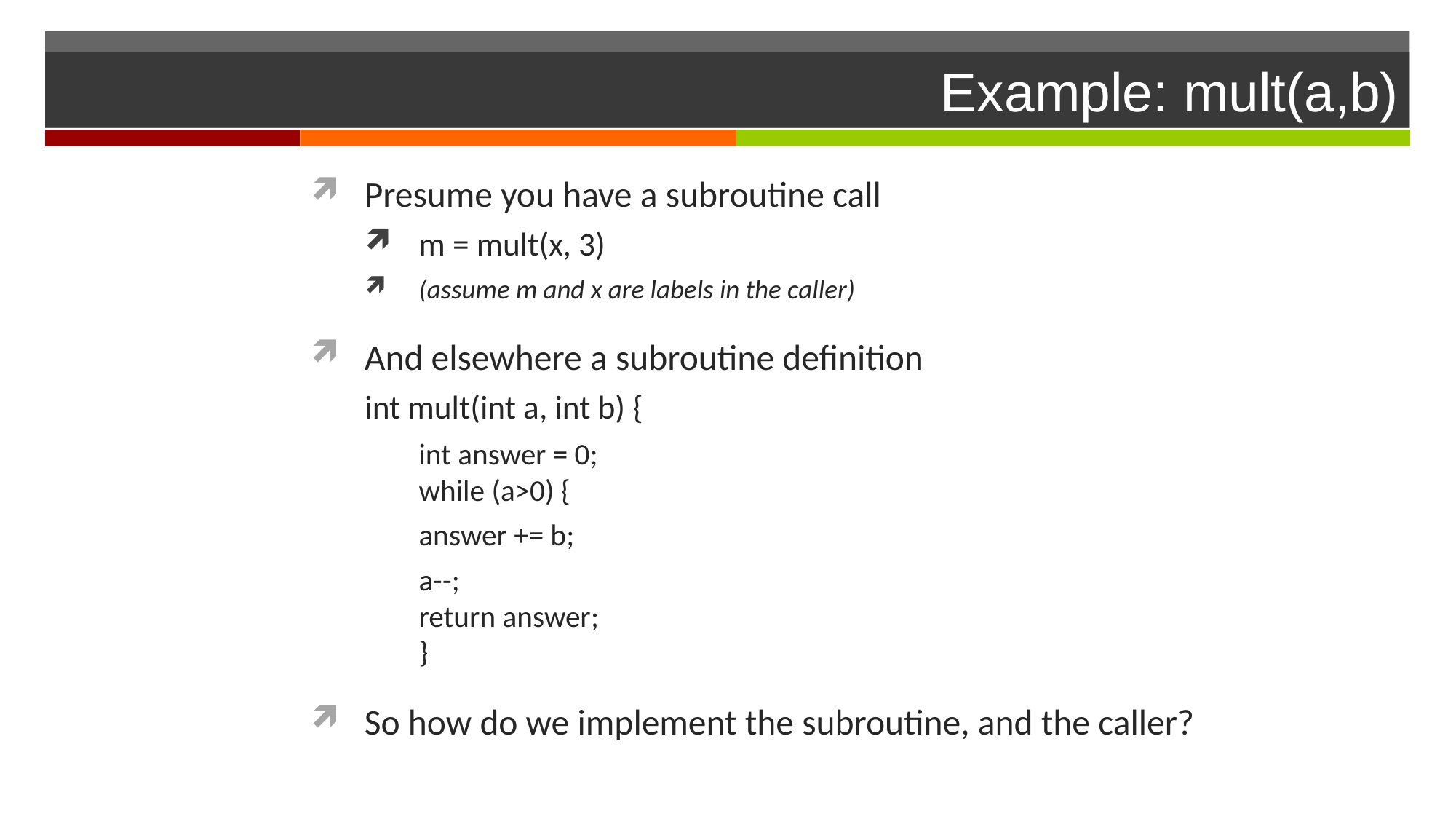

# Example: mult(a,b)
Presume you have a subroutine call
m = mult(x, 3)
(assume m and x are labels in the caller)
And elsewhere a subroutine definition
	int mult(int a, int b) {
	int answer = 0;
	while (a>0) {
		answer += b;
		a--;
	return answer;
}
So how do we implement the subroutine, and the caller?